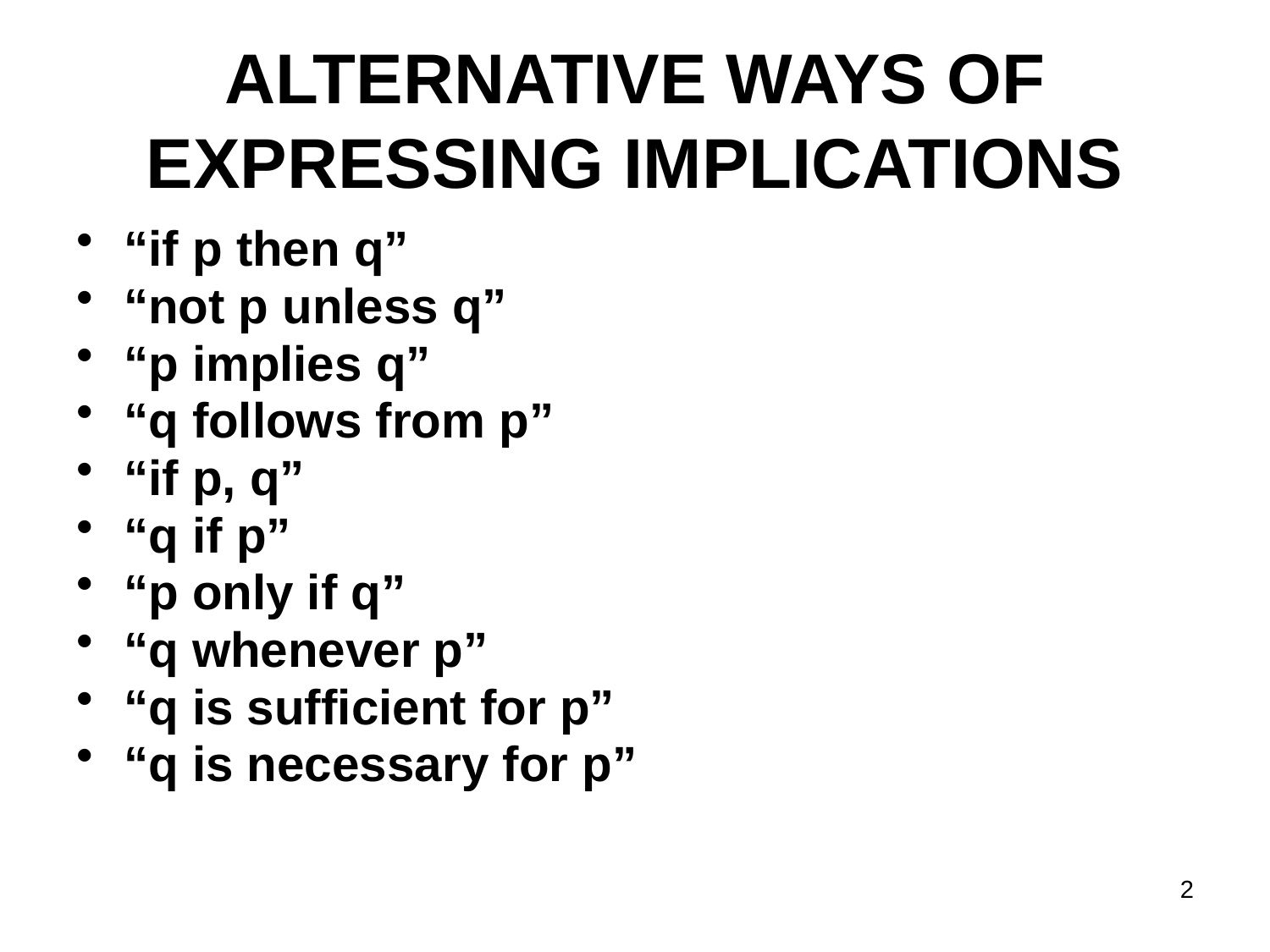

# ALTERNATIVE WAYS OF EXPRESSING IMPLICATIONS
“if p then q”
“not p unless q”
“p implies q”
“q follows from p”
“if p, q”
“q if p”
“p only if q”
“q whenever p”
“q is sufficient for p”
“q is necessary for p”
2